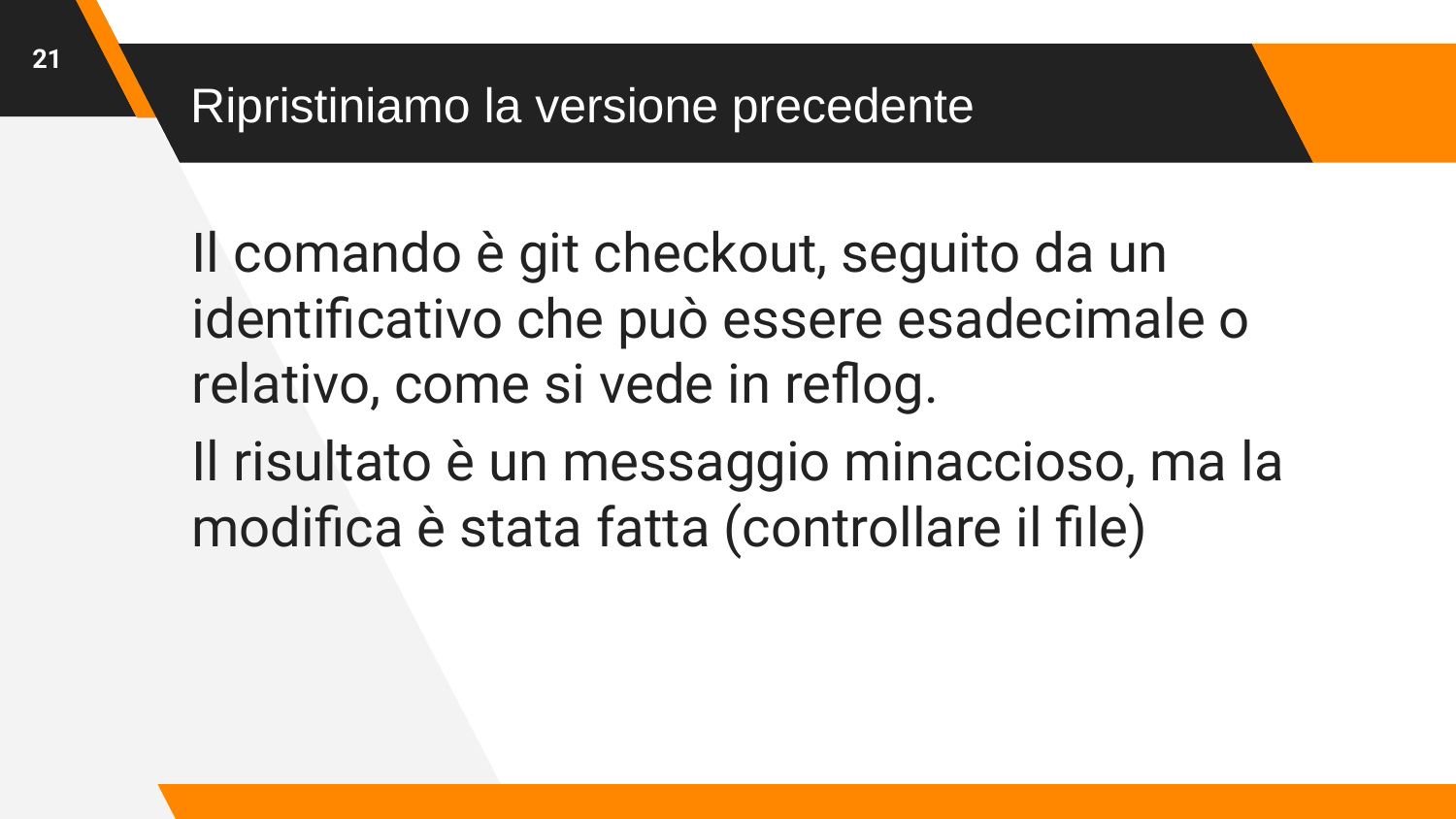

21
# Ripristiniamo la versione precedente
Il comando è git checkout, seguito da un identificativo che può essere esadecimale o relativo, come si vede in reflog.
Il risultato è un messaggio minaccioso, ma la modifica è stata fatta (controllare il file)